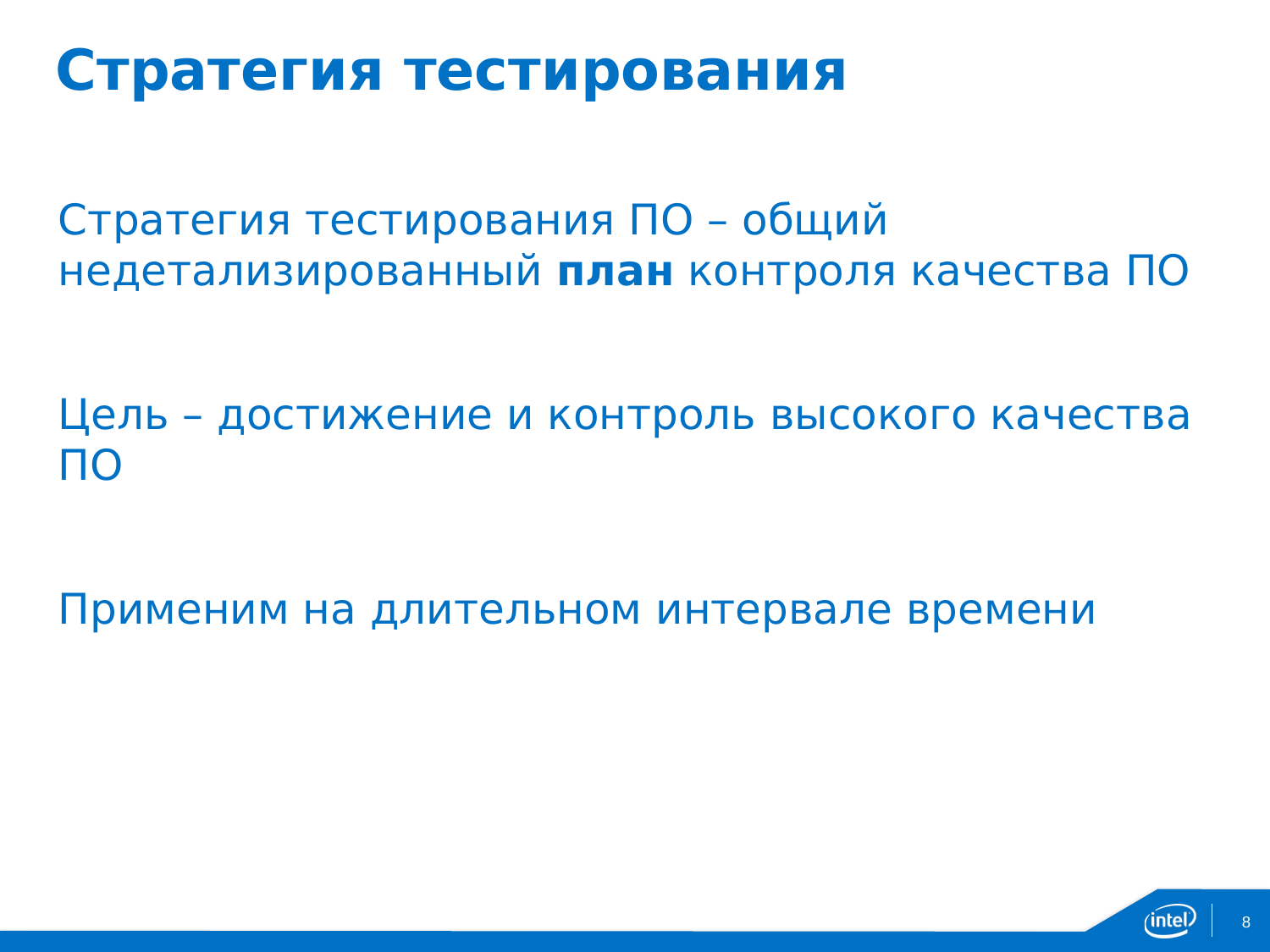

# Стратегия тестирования

Стратегия тестирования ПО – общий недетализированный план контроля качества ПО

Цель – достижение и контроль высокого качества ПО

Применим на длительном интервале времени
8